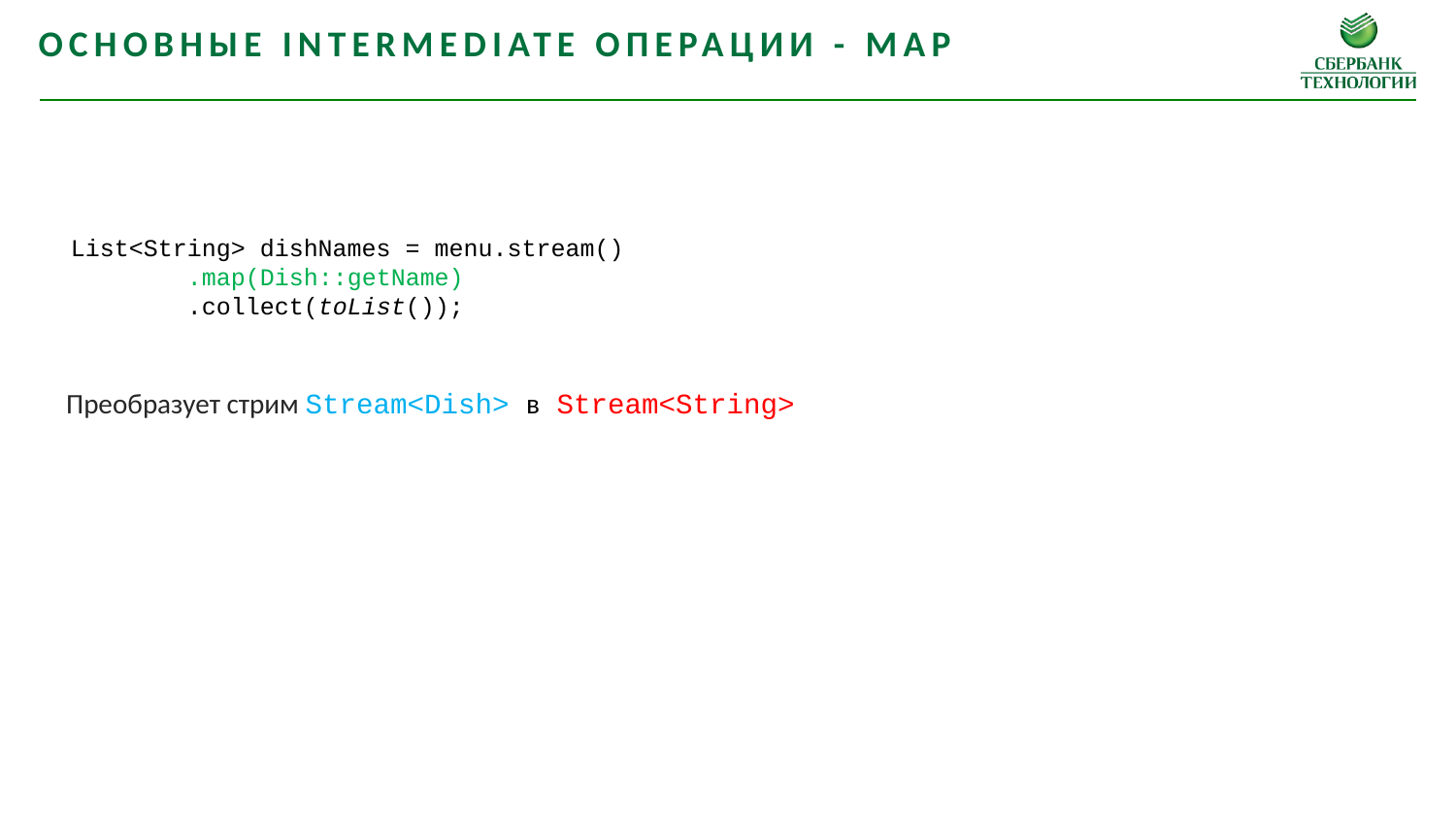

Основные intermediate операции - map

Преобразует стрим Stream<Dish> в Stream<String>

List<String> dishNames = menu.stream()
        .map(Dish::getName)
        .collect(toList());